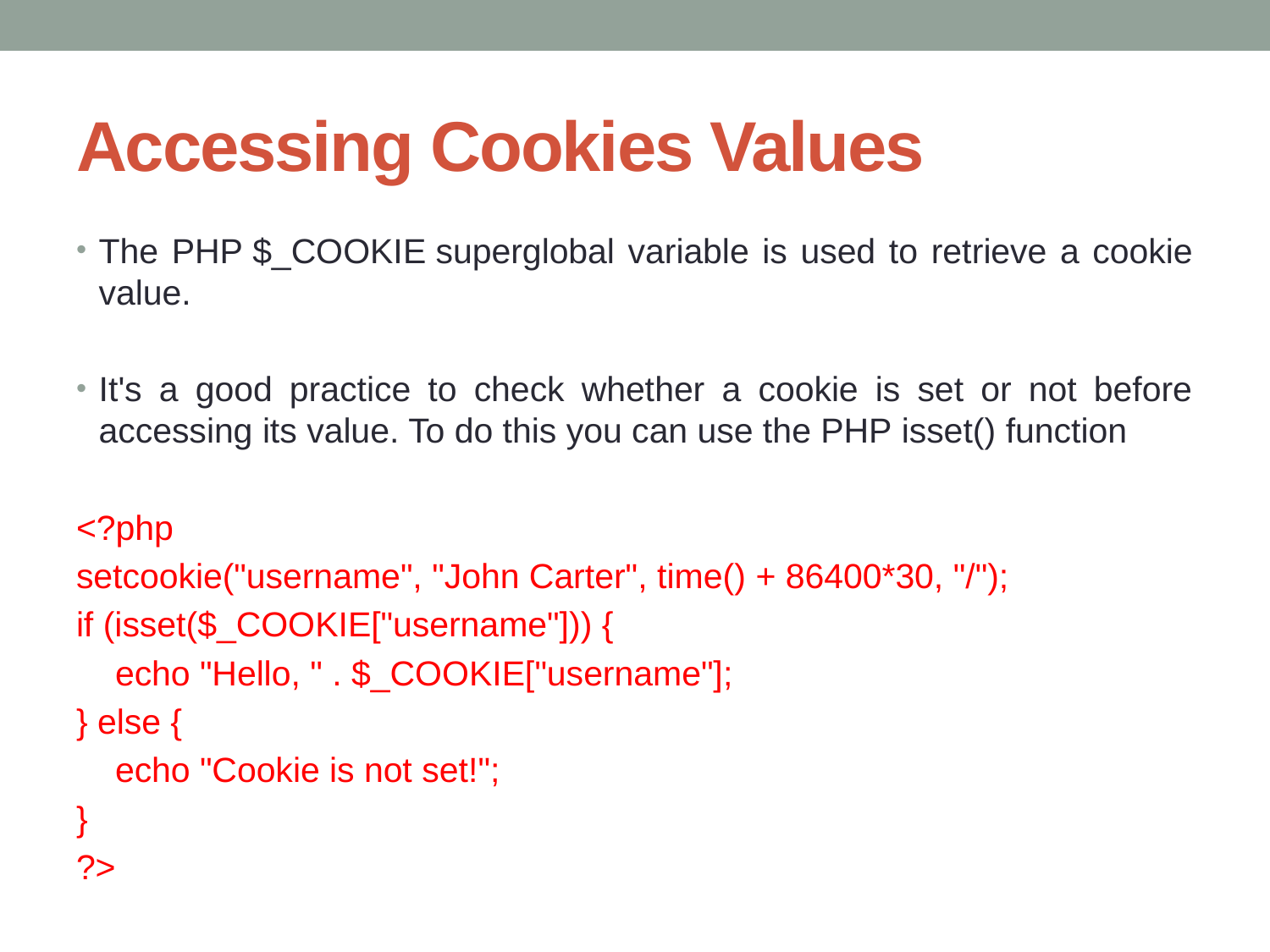

# Accessing Cookies Values
The PHP $_COOKIE superglobal variable is used to retrieve a cookie value.

It's a good practice to check whether a cookie is set or not before accessing its value. To do this you can use the PHP isset() function

<?php
setcookie("username", "John Carter", time() + 86400*30, "/");
if (isset($_COOKIE["username"])) {
    echo "Hello, " . $_COOKIE["username"];
} else {
    echo "Cookie is not set!";
}
?>